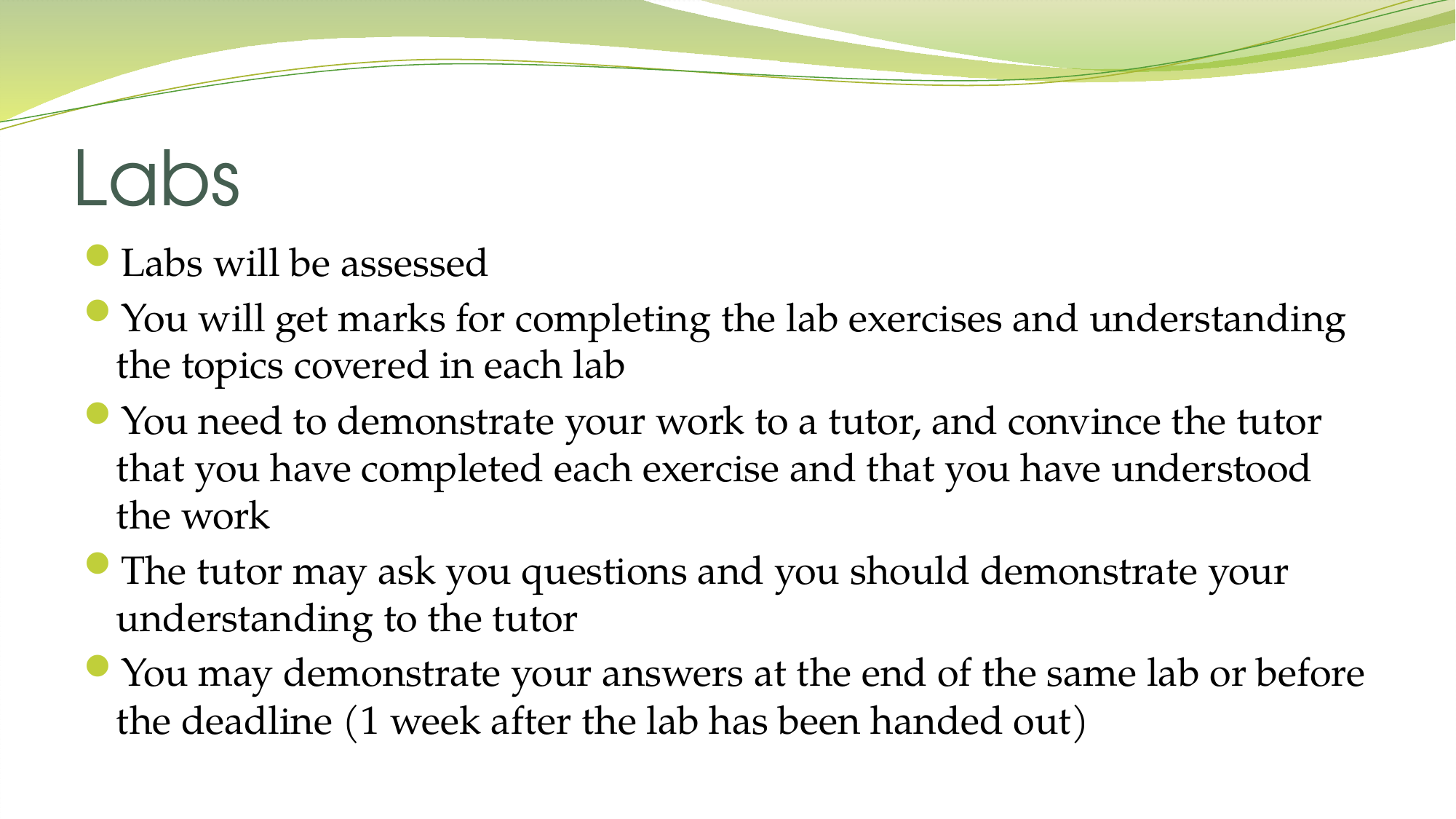

# Labs
Labs will be assessed
You will get marks for completing the lab exercises and understanding the topics covered in each lab
You need to demonstrate your work to a tutor, and convince the tutor that you have completed each exercise and that you have understood the work
The tutor may ask you questions and you should demonstrate your understanding to the tutor
You may demonstrate your answers at the end of the same lab or before the deadline (1 week after the lab has been handed out)